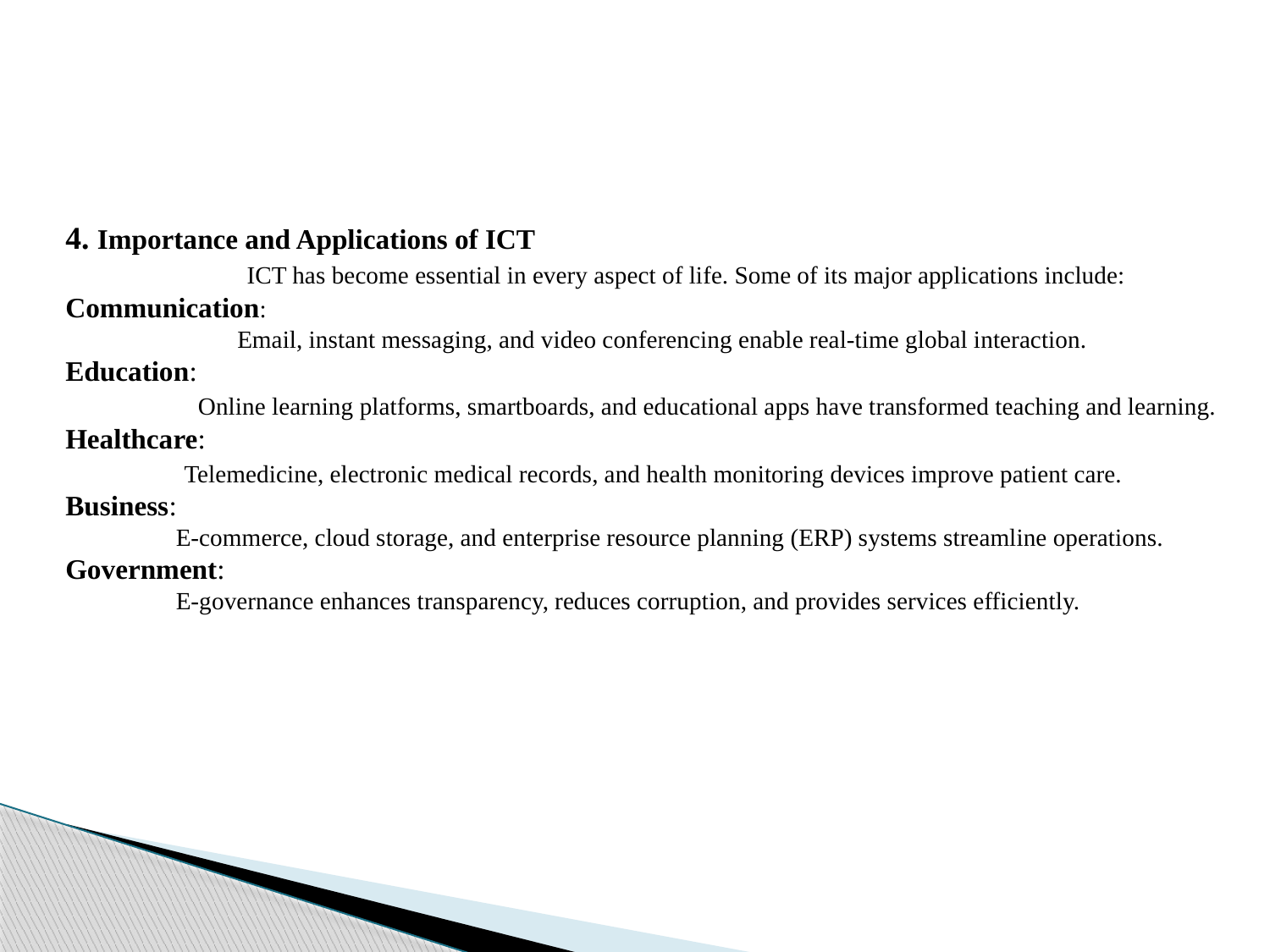

4. Importance and Applications of ICT
                          ICT has become essential in every aspect of life. Some of its major applications include:
Communication:
                            Email, instant messaging, and video conferencing enable real-time global interaction.
Education:
                   Online learning platforms, smartboards, and educational apps have transformed teaching and learning.
Healthcare:
                 Telemedicine, electronic medical records, and health monitoring devices improve patient care.
Business:
                  E-commerce, cloud storage, and enterprise resource planning (ERP) systems streamline operations.
Government:
                  E-governance enhances transparency, reduces corruption, and provides services efficiently.